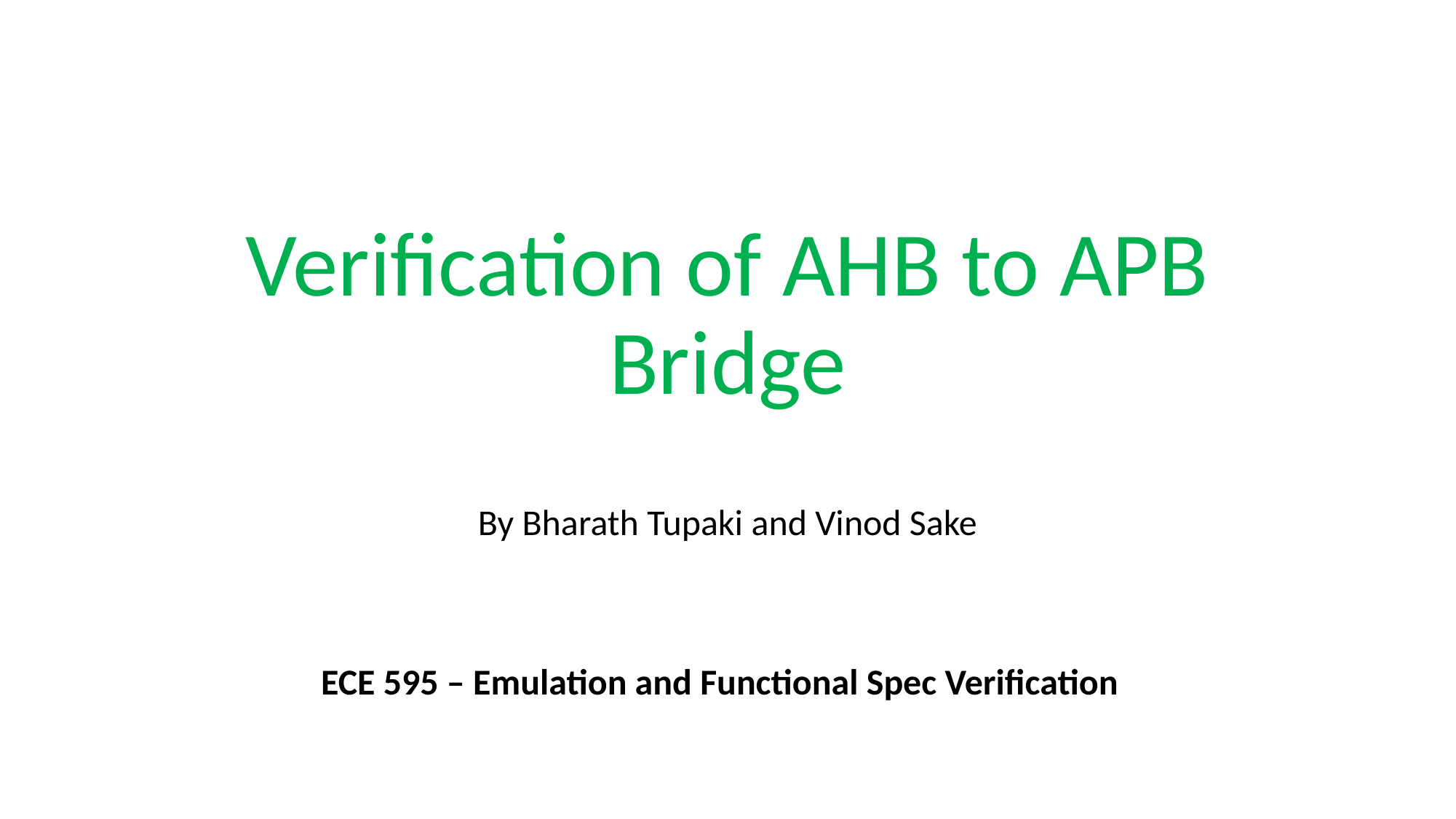

# Verification of AHB to APB Bridge
By Bharath Tupaki and Vinod Sake
ECE 595 – Emulation and Functional Spec Verification